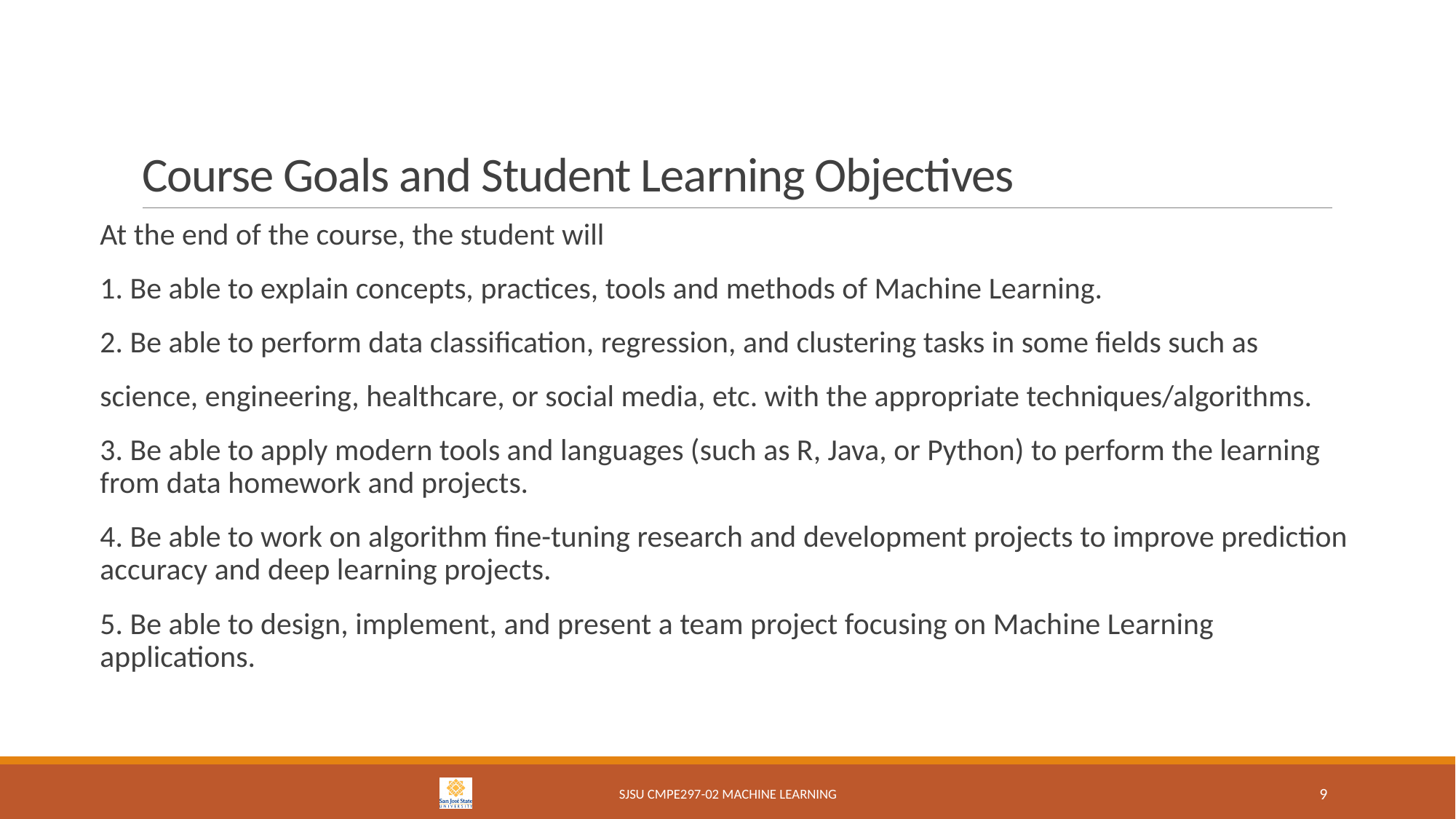

# Course Goals and Student Learning Objectives

At the end of the course, the student will
1. Be able to explain concepts, practices, tools and methods of Machine Learning.
2. Be able to perform data classification, regression, and clustering tasks in some fields such as
science, engineering, healthcare, or social media, etc. with the appropriate techniques/algorithms.
3. Be able to apply modern tools and languages (such as R, Java, or Python) to perform the learning from data homework and projects.
4. Be able to work on algorithm fine-tuning research and development projects to improve prediction accuracy and deep learning projects.
5. Be able to design, implement, and present a team project focusing on Machine Learning applications.

SJSU CMPE297-02 Machine Learning
9